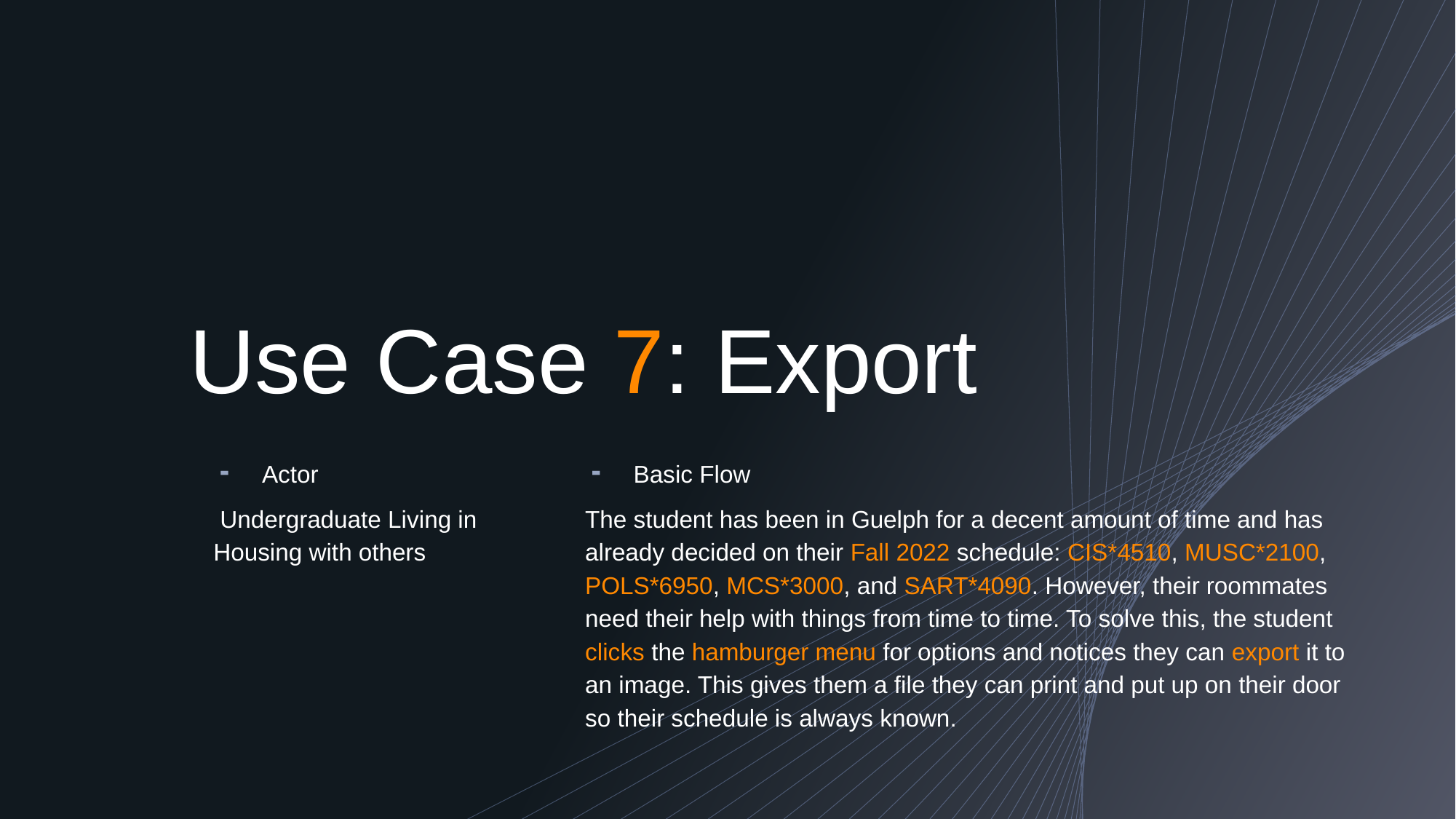

# Use Case 7: Export
Actor
 Undergraduate Living in Housing with others
Basic Flow
The student has been in Guelph for a decent amount of time and has already decided on their Fall 2022 schedule: CIS*4510, MUSC*2100, POLS*6950, MCS*3000, and SART*4090. However, their roommates need their help with things from time to time. To solve this, the student clicks the hamburger menu for options and notices they can export it to an image. This gives them a file they can print and put up on their door so their schedule is always known.